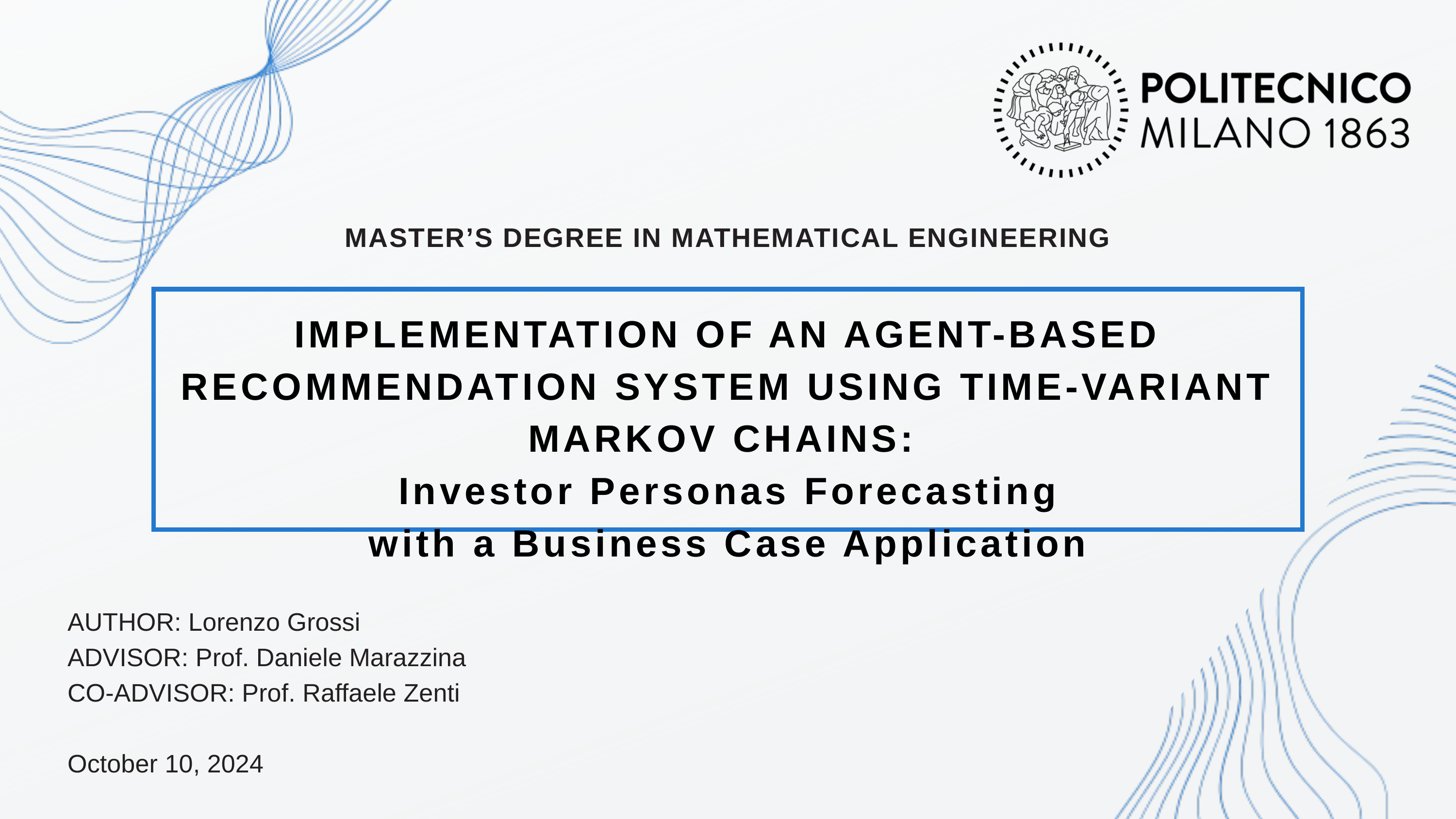

MASTER’S DEGREE IN MATHEMATICAL ENGINEERING

IMPLEMENTATION OF AN AGENT-BASED RECOMMENDATION SYSTEM USING TIME-VARIANT MARKOV CHAINS:
Investor Personas Forecasting
with a Business Case Application

AUTHOR: Lorenzo Grossi
ADVISOR: Prof. Daniele Marazzina
CO-ADVISOR: Prof. Raffaele Zenti

October 10, 2024